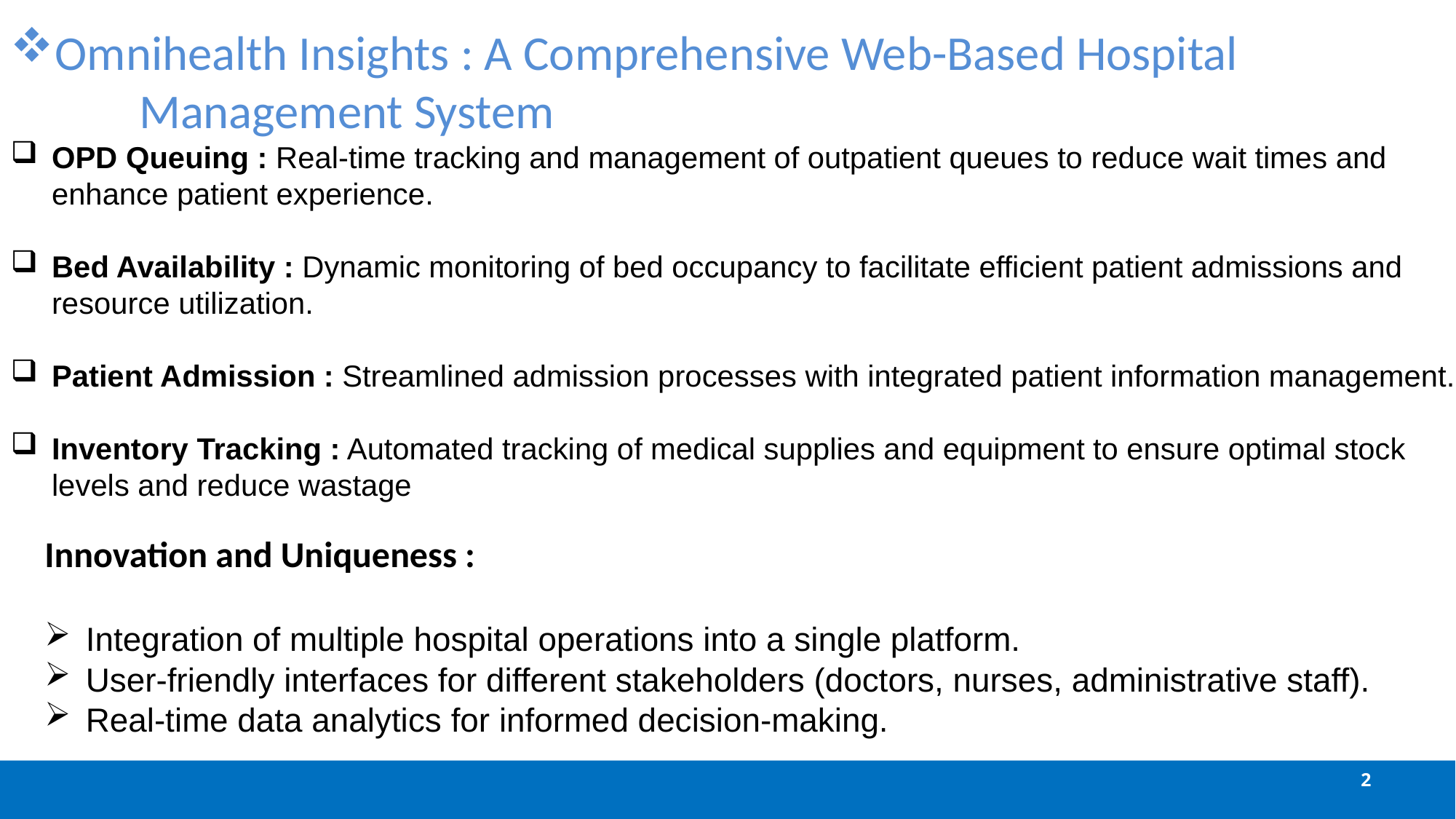

Omnihealth Insights : A Comprehensive Web-Based Hospital                             Management System
OPD Queuing : Real-time tracking and management of outpatient queues to reduce wait times and enhance patient experience.

Bed Availability : Dynamic monitoring of bed occupancy to facilitate efficient patient admissions and resource utilization.

Patient Admission : Streamlined admission processes with integrated patient information management.

Inventory Tracking : Automated tracking of medical supplies and equipment to ensure optimal stock levels and reduce wastage

Innovation and Uniqueness :

Integration of multiple hospital operations into a single platform.
User-friendly interfaces for different stakeholders (doctors, nurses, administrative staff).
Real-time data analytics for informed decision-making.

2